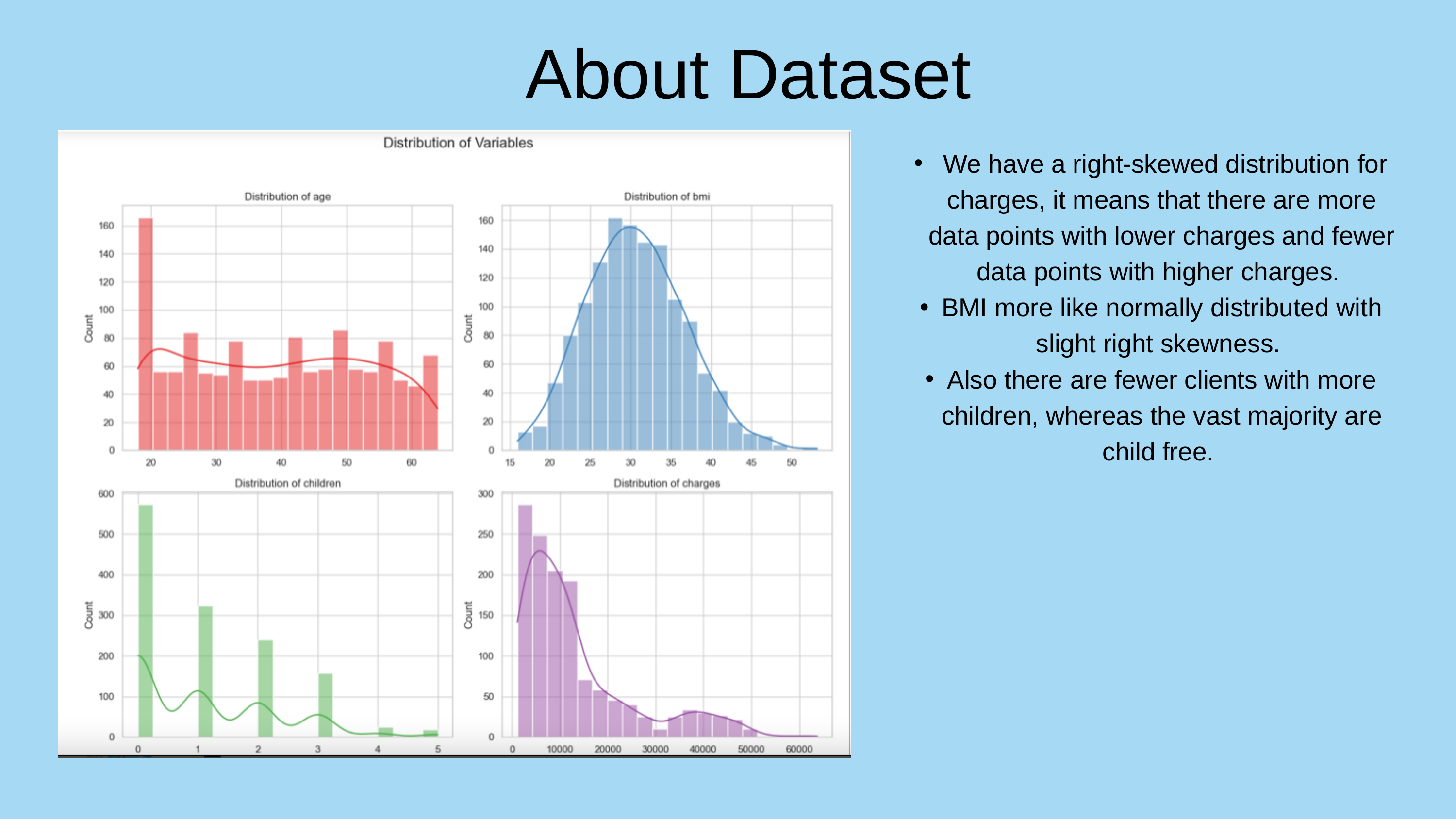

About Dataset

 We have a right-skewed distribution for charges, it means that there are more data points with lower charges and fewer data points with higher charges.
BMI more like normally distributed with slight right skewness.
Also there are fewer clients with more children, whereas the vast majority are child free.